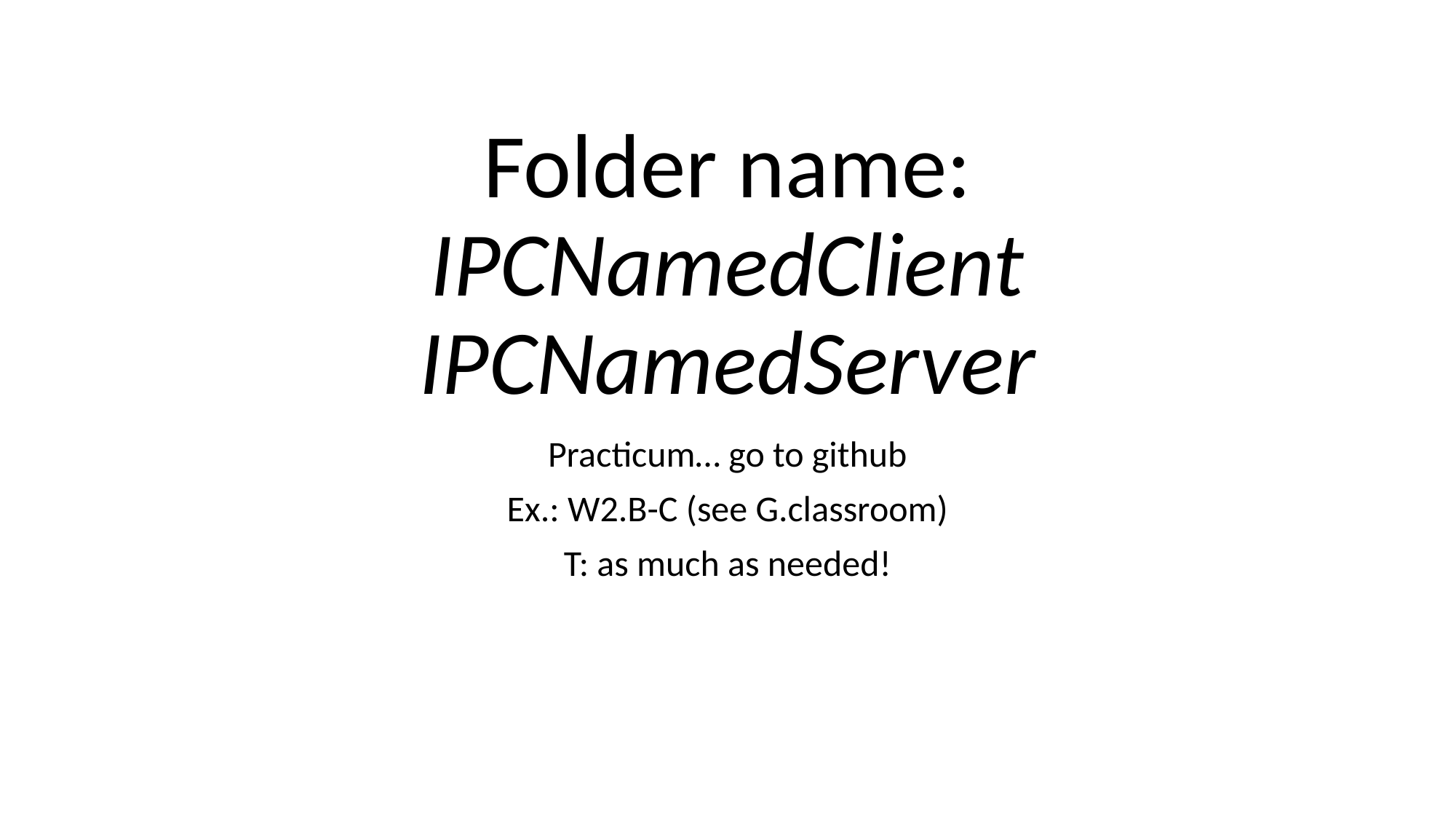

# Folder name: IPCNamedClient IPCNamedServer
Practicum… go to github
Ex.: W2.B-C (see G.classroom)
T: as much as needed!